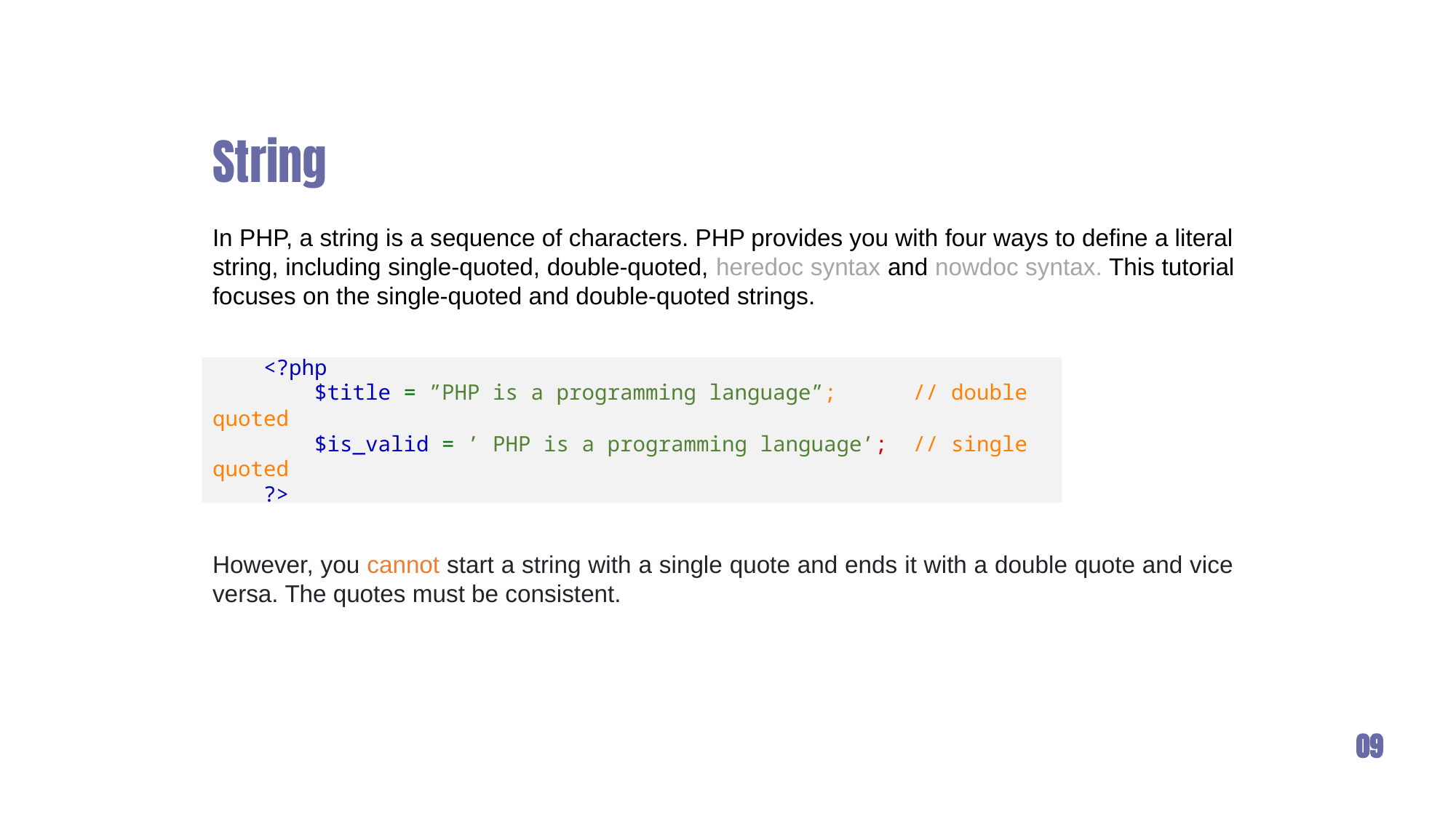

String
In PHP, a string is a sequence of characters. PHP provides you with four ways to define a literal string, including single-quoted, double-quoted, heredoc syntax and nowdoc syntax. This tutorial focuses on the single-quoted and double-quoted strings.
    <?php
        $title = ”PHP is a programming language”;      // double quoted
        $is_valid = ’ PHP is a programming language’;  // single quoted
    ?>
However, you cannot start a string with a single quote and ends it with a double quote and vice versa. The quotes must be consistent.
09